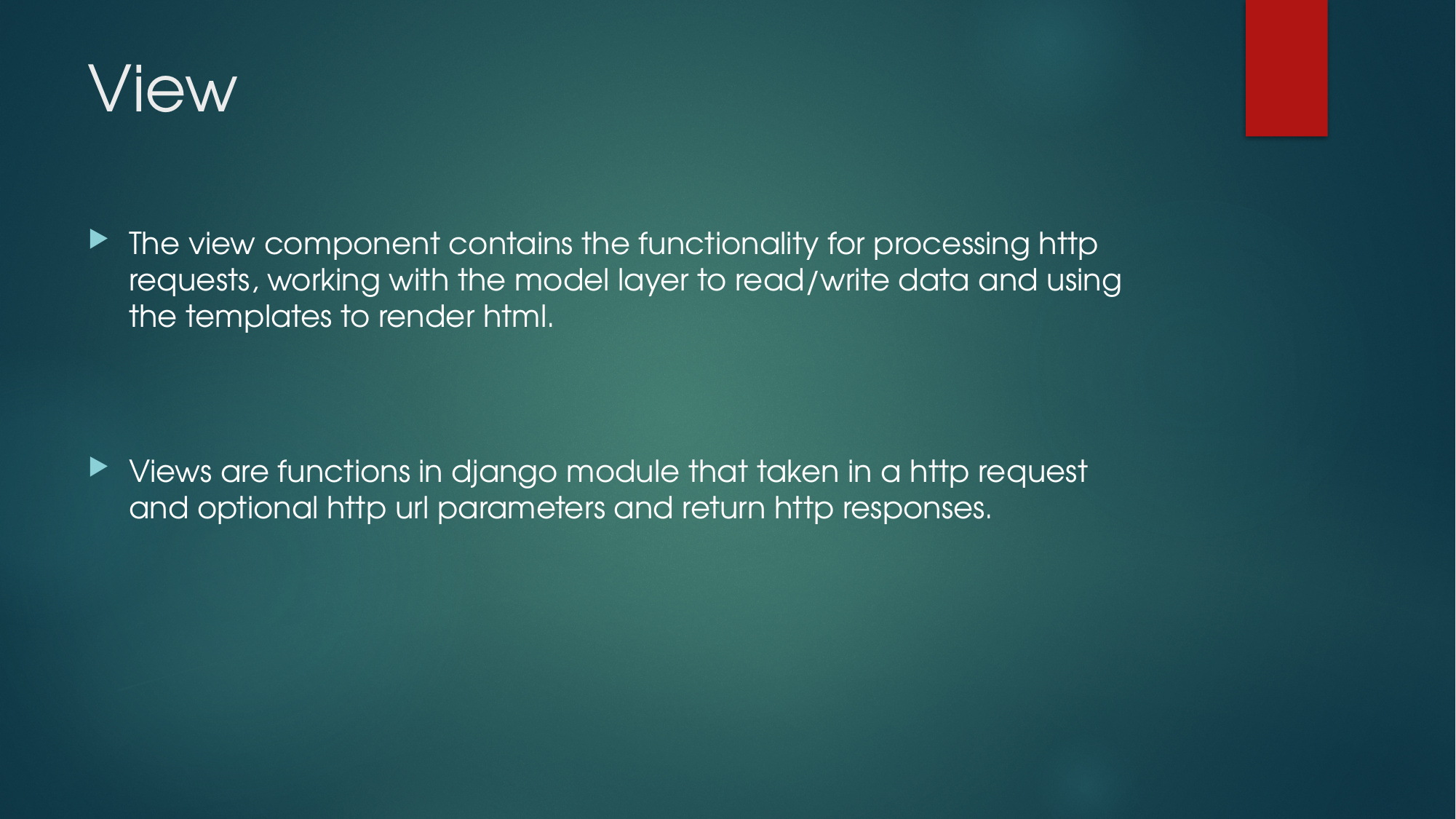

# View
The view component contains the functionality for processing http requests, working with the model layer to read/write data and using the templates to render html.

Views are functions in django module that taken in a http request and optional http url parameters and return http responses.